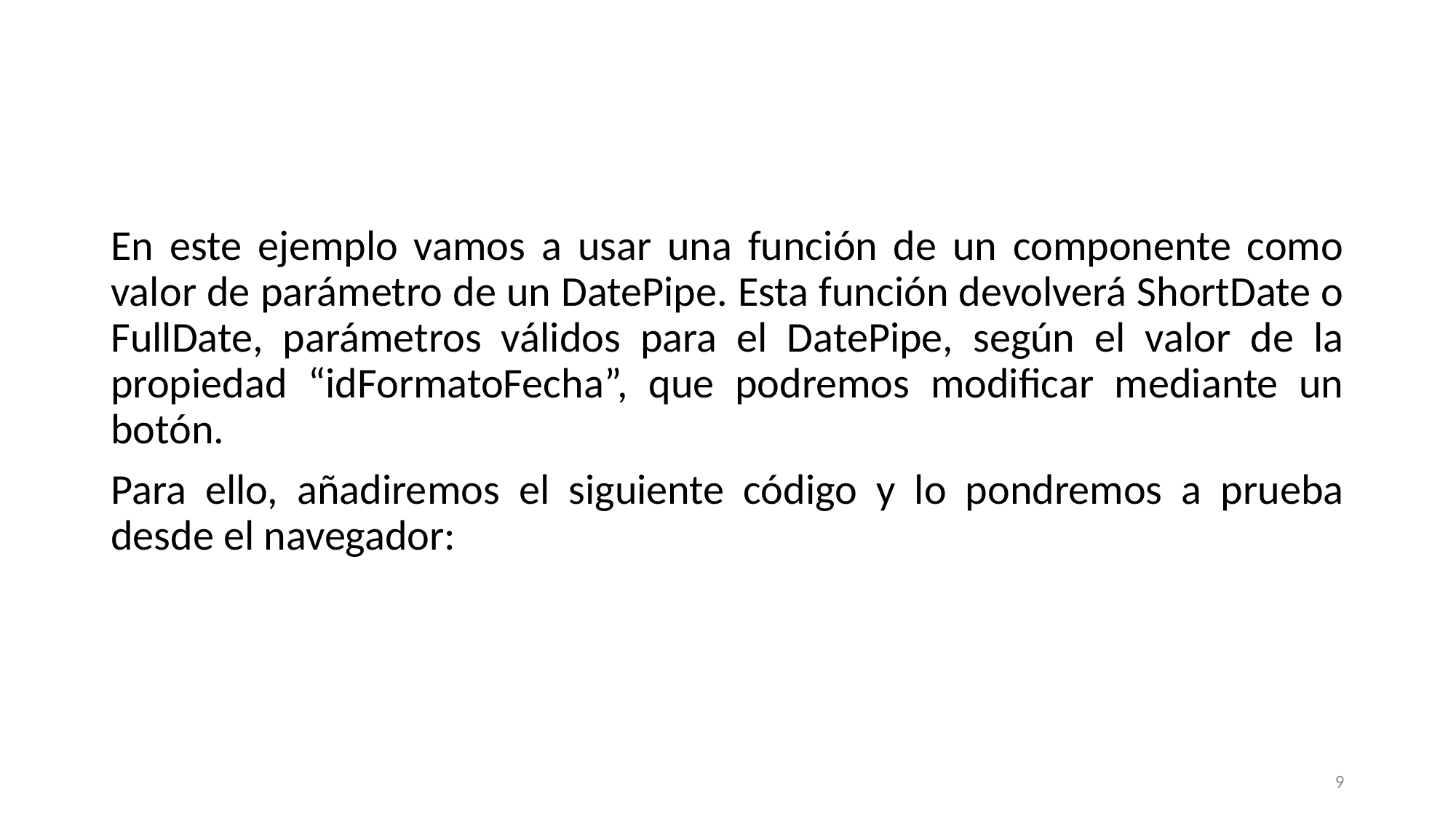

#
En este ejemplo vamos a usar una función de un componente como valor de parámetro de un DatePipe. Esta función devolverá ShortDate o FullDate, parámetros válidos para el DatePipe, según el valor de la propiedad “idFormatoFecha”, que podremos modificar mediante un botón.
Para ello, añadiremos el siguiente código y lo pondremos a prueba desde el navegador:
9